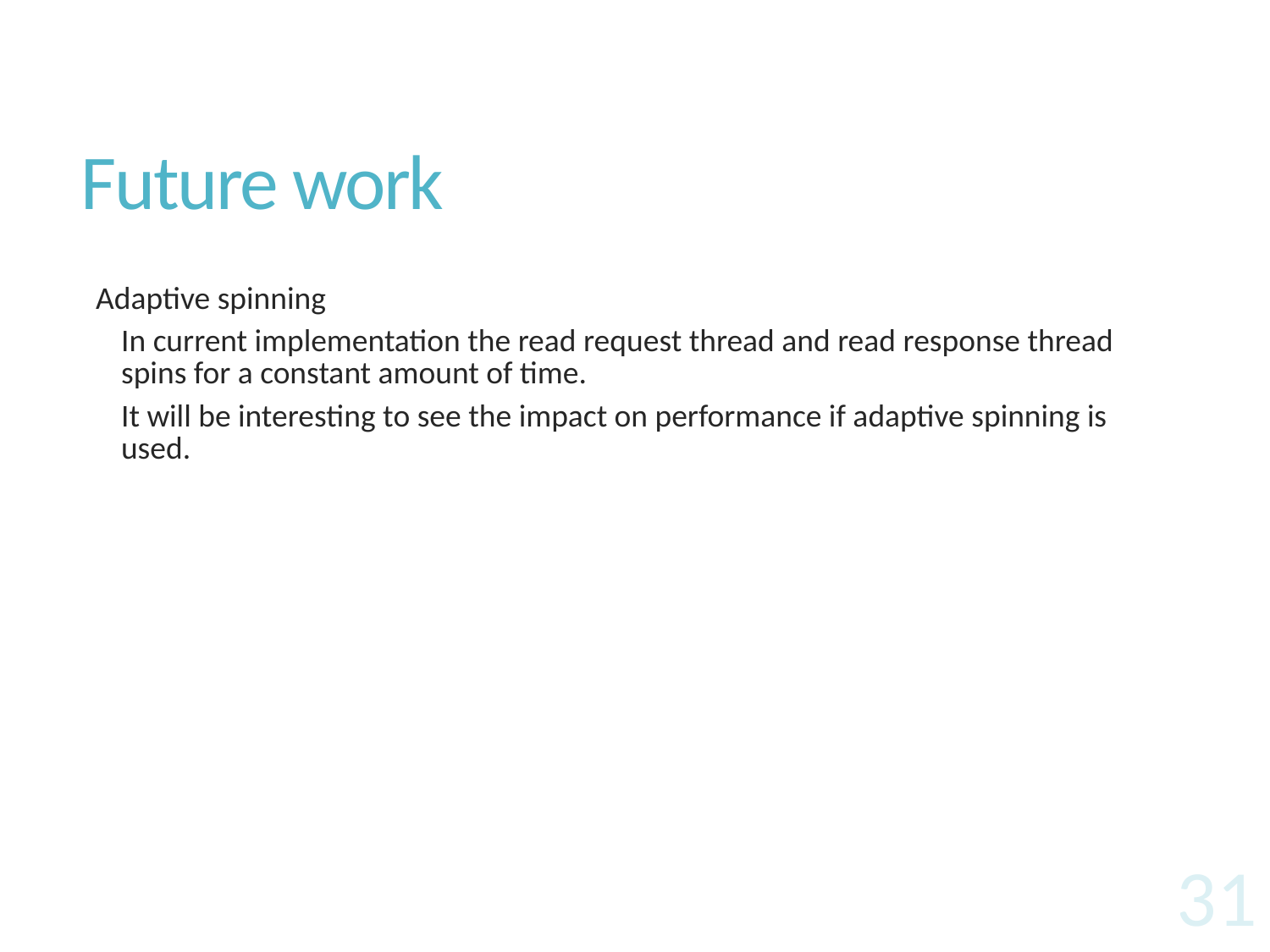

# Future work
Adaptive spinning
In current implementation the read request thread and read response thread spins for a constant amount of time.
It will be interesting to see the impact on performance if adaptive spinning is used.
31